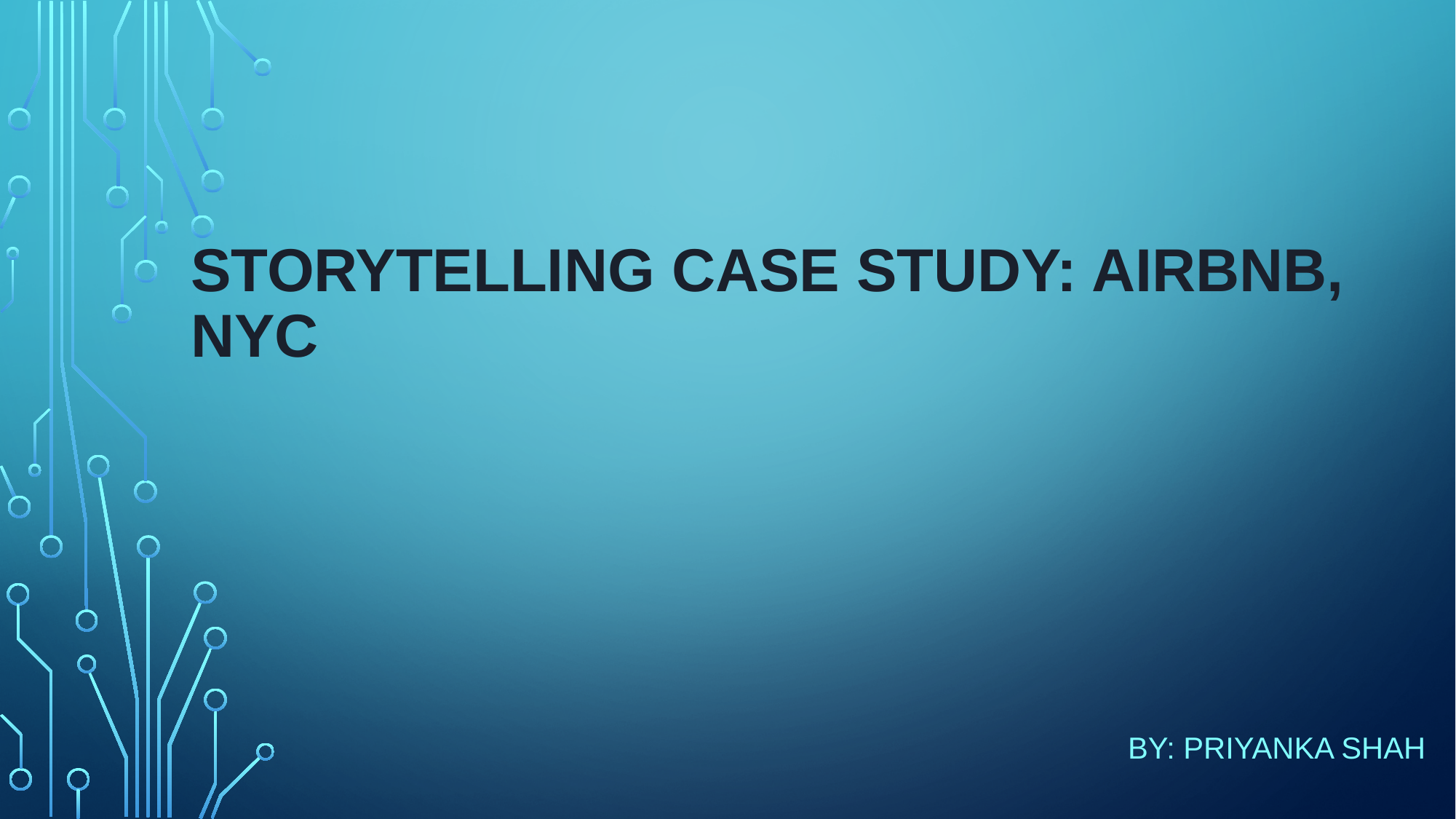

# Storytelling Case Study: Airbnb, NYC
                                                                                                                By: Priyanka Shah